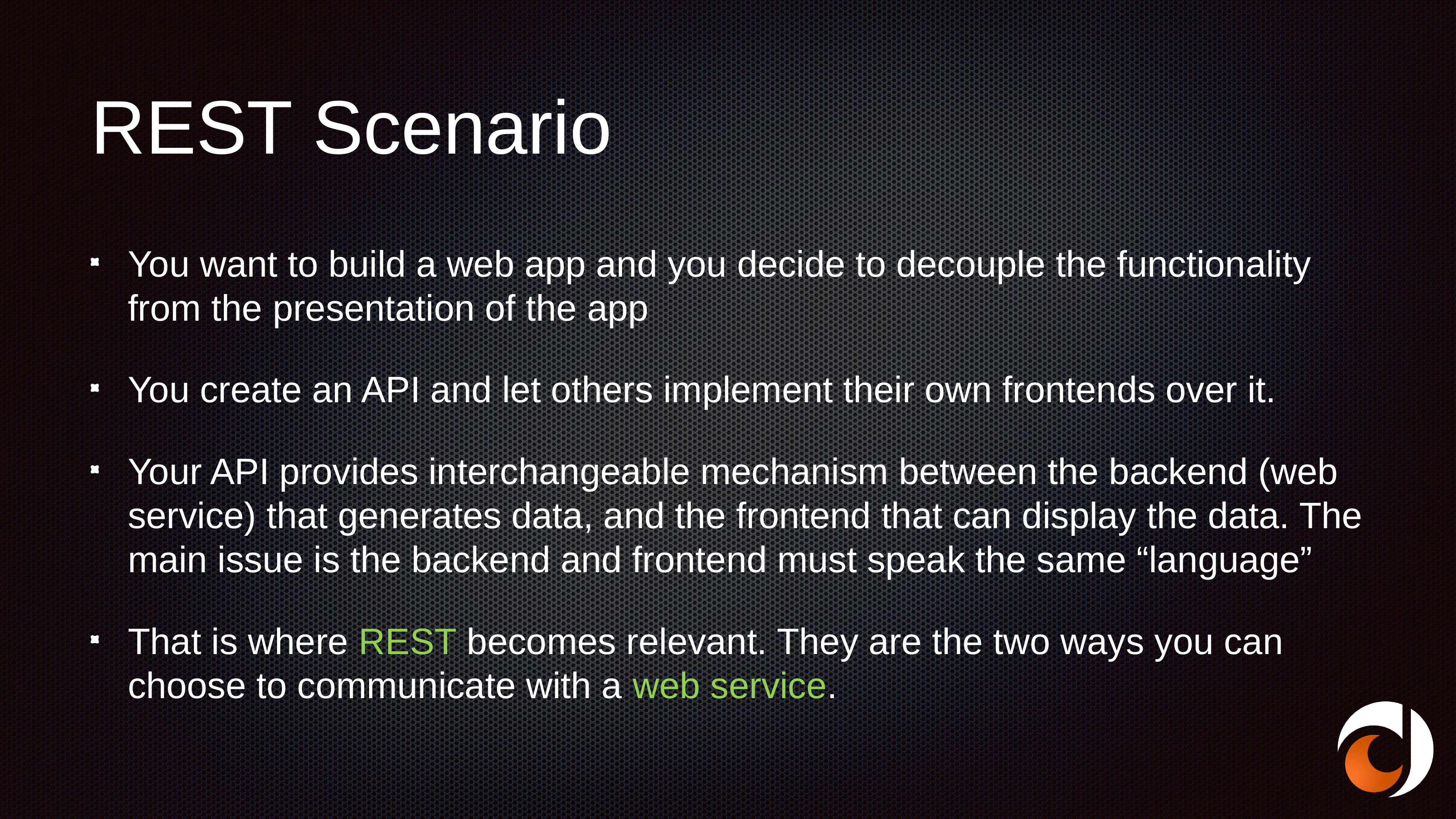

# REST Scenario
You want to build a web app and you decide to decouple the functionality from the presentation of the app
You create an API and let others implement their own frontends over it.
Your API provides interchangeable mechanism between the backend (web service) that generates data, and the frontend that can display the data. The main issue is the backend and frontend must speak the same “language”
That is where REST becomes relevant. They are the two ways you can choose to communicate with a web service.